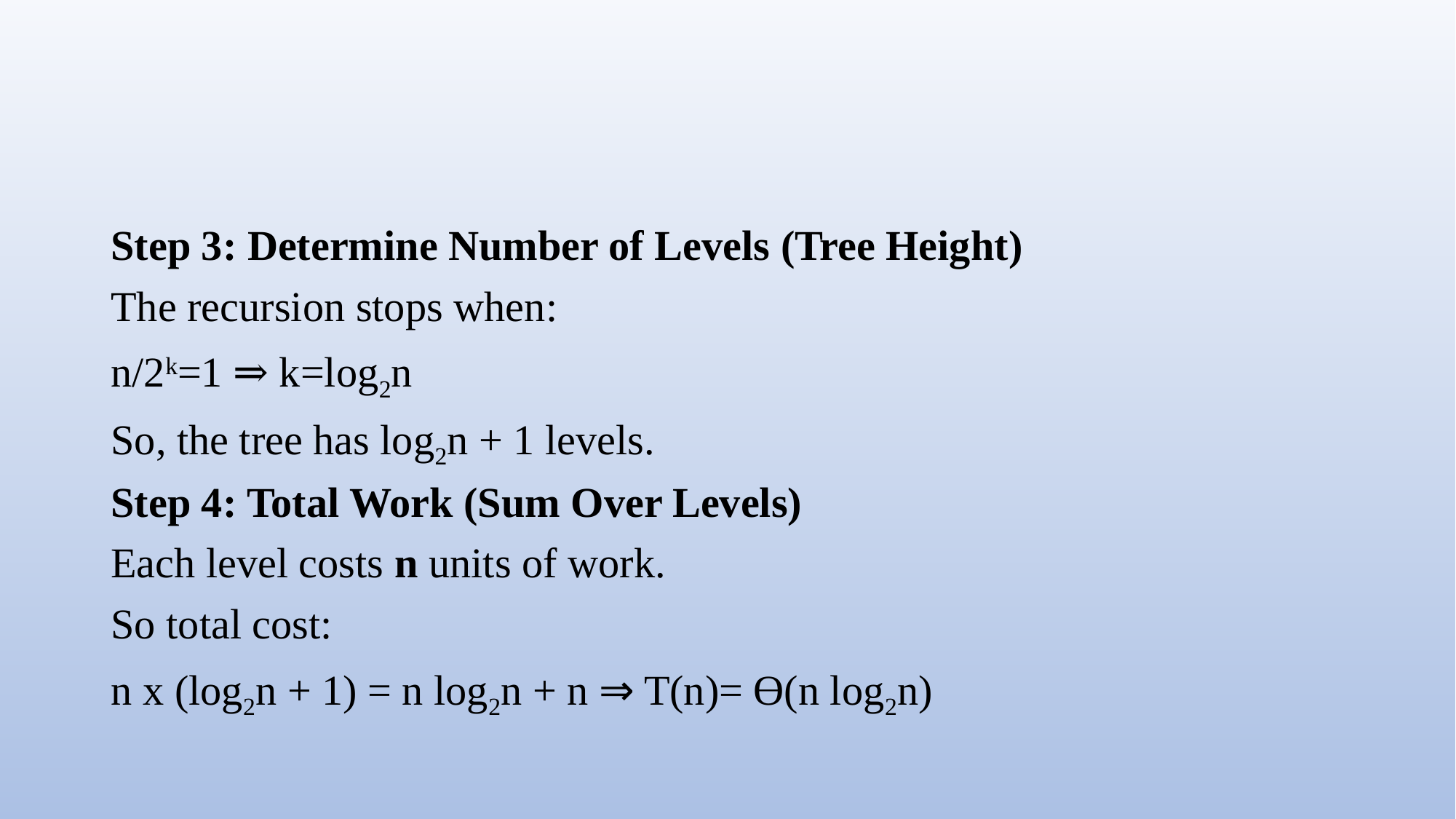

#
Step 3: Determine Number of Levels (Tree Height)
The recursion stops when:
n/2k=1 ⇒ k=log2n
So, the tree has log2n + 1 levels.
Step 4: Total Work (Sum Over Levels)
Each level costs n units of work.
So total cost:
n x (log2n + 1) = n log2n + n ⇒ T(n)= Ɵ(n log2n)